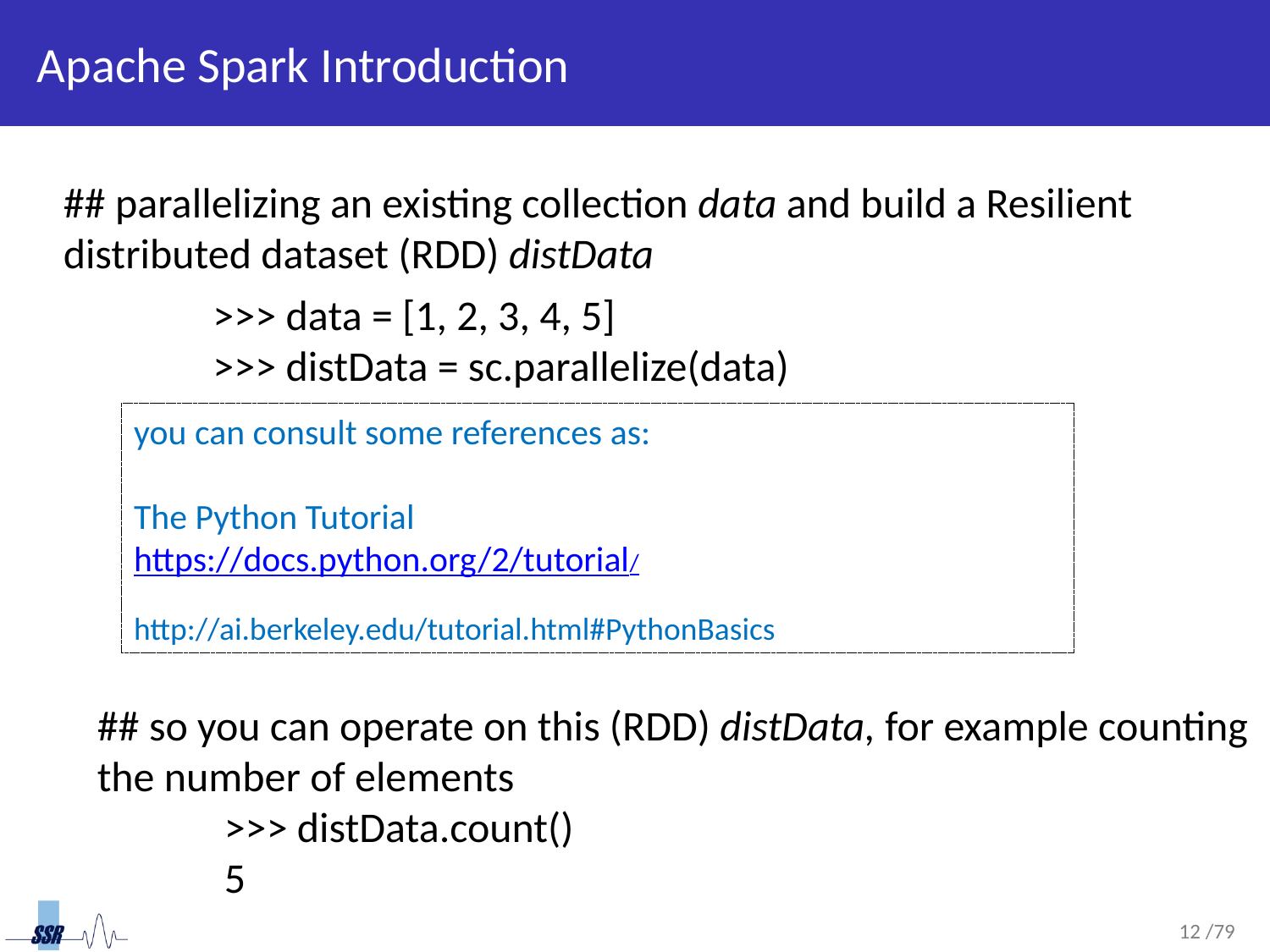

# Apache Spark Introduction
## parallelizing an existing collection data and build a Resilient distributed dataset (RDD) distData
>>> data = [1, 2, 3, 4, 5]
>>> distData = sc.parallelize(data)

you can consult some references as:

The Python Tutorial
https://docs.python.org/2/tutorial/

http://ai.berkeley.edu/tutorial.html#PythonBasics
## so you can operate on this (RDD) distData, for example counting the number of elements
	>>> distData.count()
	5